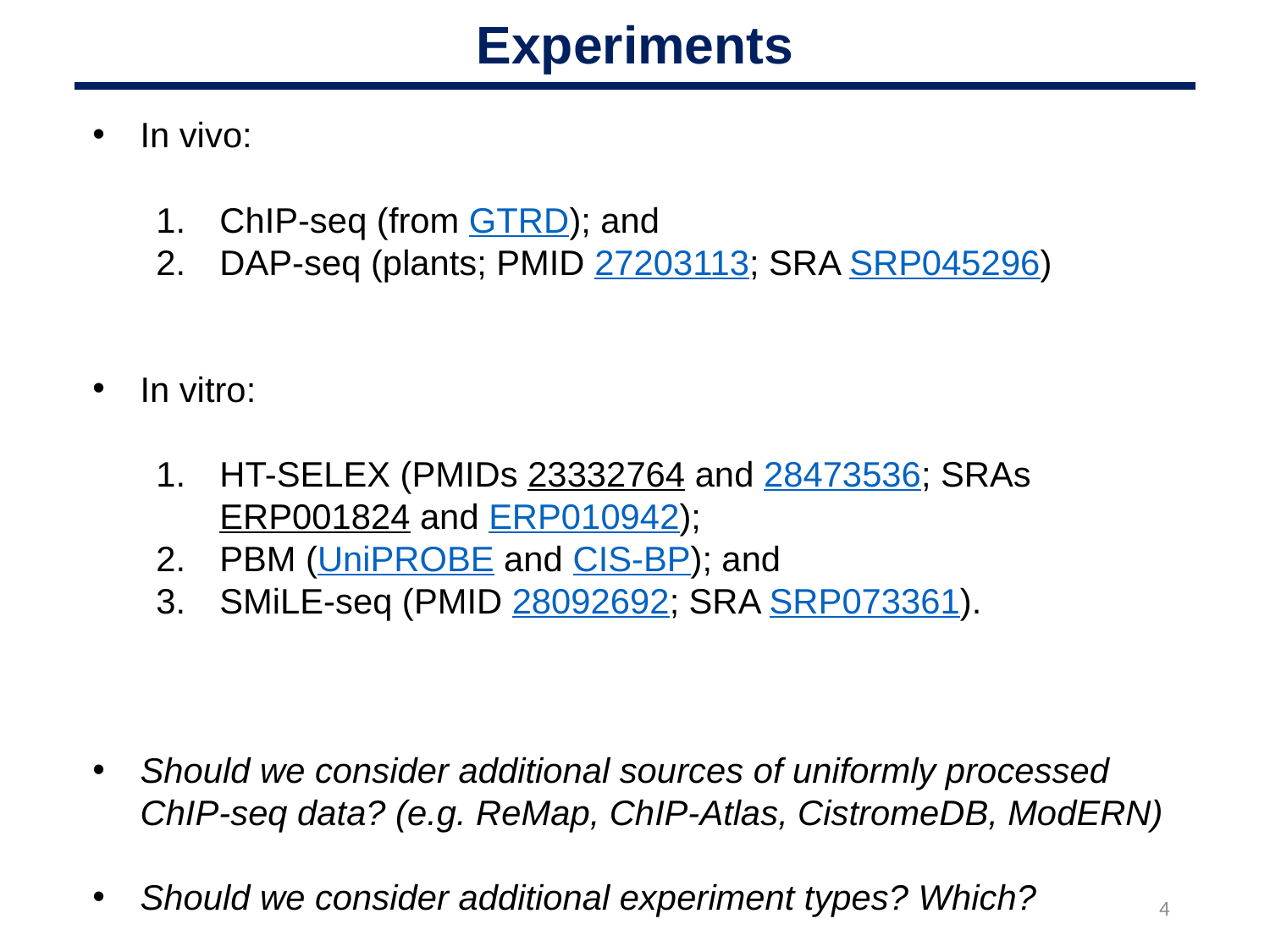

Experiments
In vivo:

ChIP-seq (from GTRD); and
DAP-seq (plants; PMID 27203113; SRA SRP045296)

In vitro:
HT-SELEX (PMIDs 23332764 and 28473536; SRAs ERP001824 and ERP010942);
PBM (UniPROBE and CIS-BP); and
SMiLE-seq (PMID 28092692; SRA SRP073361).

Should we consider additional sources of uniformly processed ChIP-seq data? (e.g. ReMap, ChIP-Atlas, CistromeDB, ModERN)

Should we consider additional experiment types? Which?
4